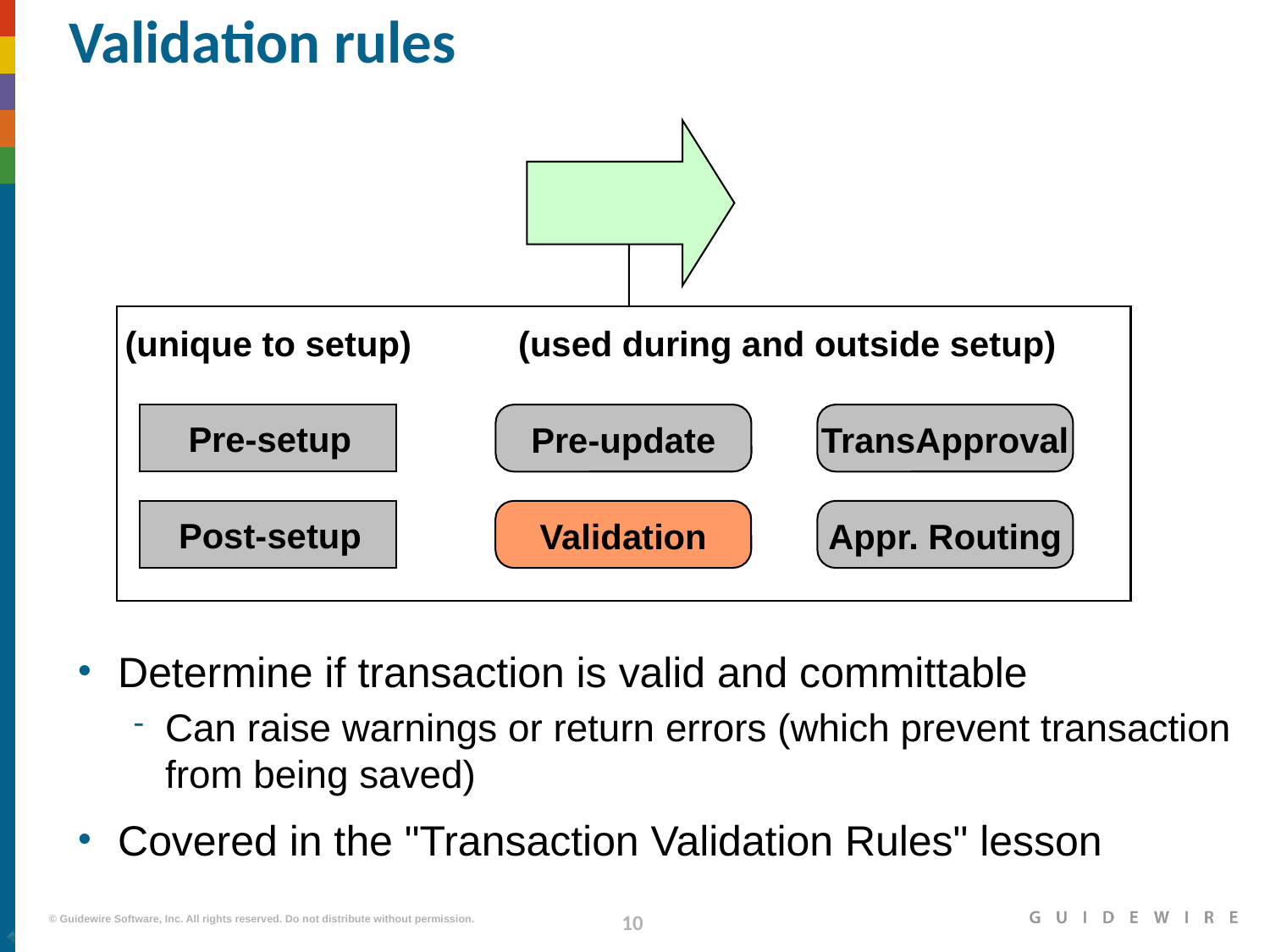

# Validation rules

(unique to setup)
(used during and outside setup)

Pre-setup
Pre-update
TransApproval

Post-setup
Validation
Appr. Routing
Determine if transaction is valid and committable
Can raise warnings or return errors (which prevent transaction from being saved)
Covered in the "Transaction Validation Rules" lesson